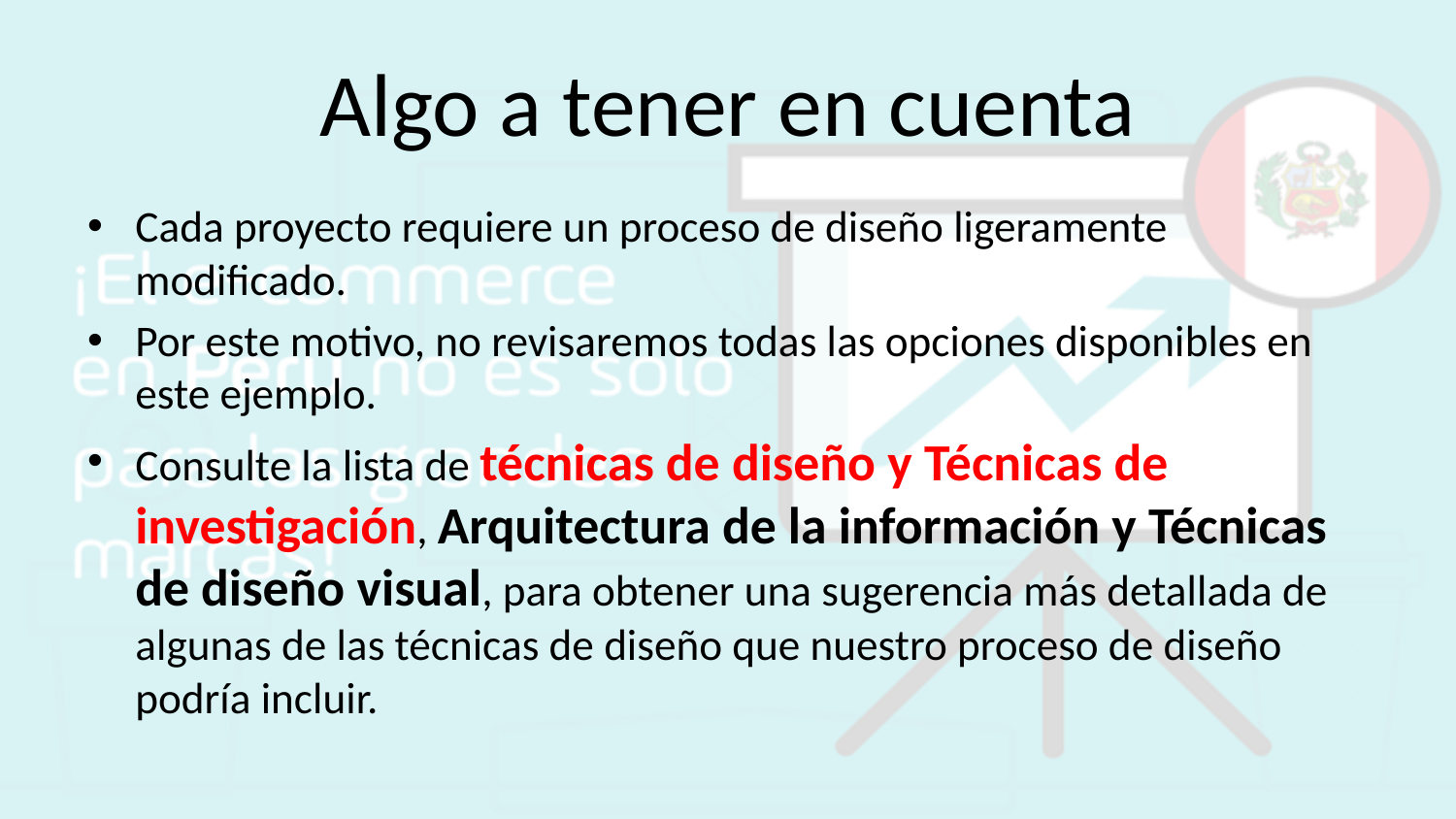

# Algo a tener en cuenta
Cada proyecto requiere un proceso de diseño ligeramente modificado.
Por este motivo, no revisaremos todas las opciones disponibles en este ejemplo.
Consulte la lista de técnicas de diseño y Técnicas de investigación, Arquitectura de la información y Técnicas de diseño visual, para obtener una sugerencia más detallada de algunas de las técnicas de diseño que nuestro proceso de diseño podría incluir.